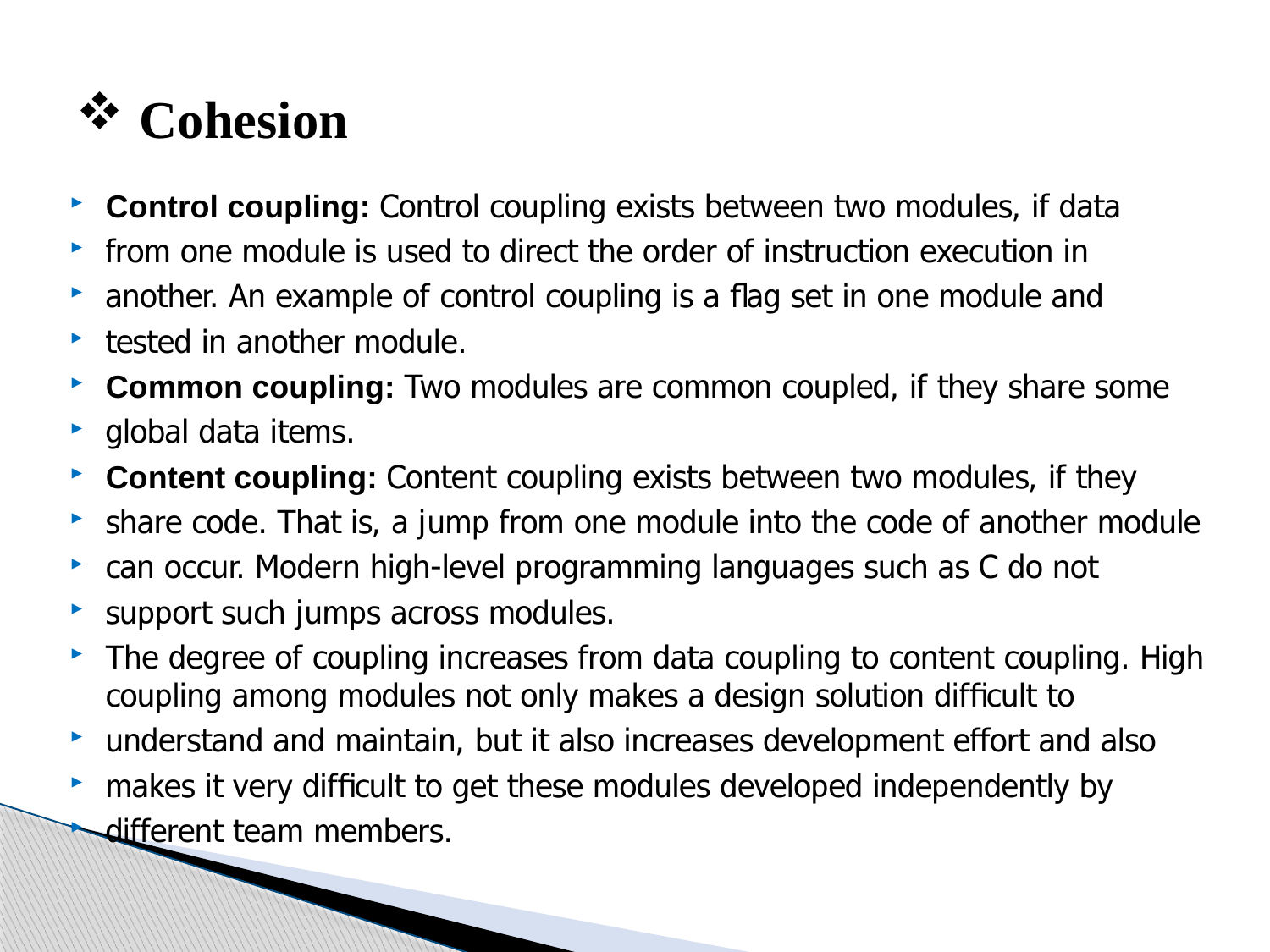

# Cohesion
Control coupling: Control coupling exists between two modules, if data
from one module is used to direct the order of instruction execution in
another. An example of control coupling is a flag set in one module and
tested in another module.
Common coupling: Two modules are common coupled, if they share some
global data items.
Content coupling: Content coupling exists between two modules, if they
share code. That is, a jump from one module into the code of another module
can occur. Modern high-level programming languages such as C do not
support such jumps across modules.
The degree of coupling increases from data coupling to content coupling. High coupling among modules not only makes a design solution difficult to
understand and maintain, but it also increases development effort and also
makes it very difficult to get these modules developed independently by
different team members.